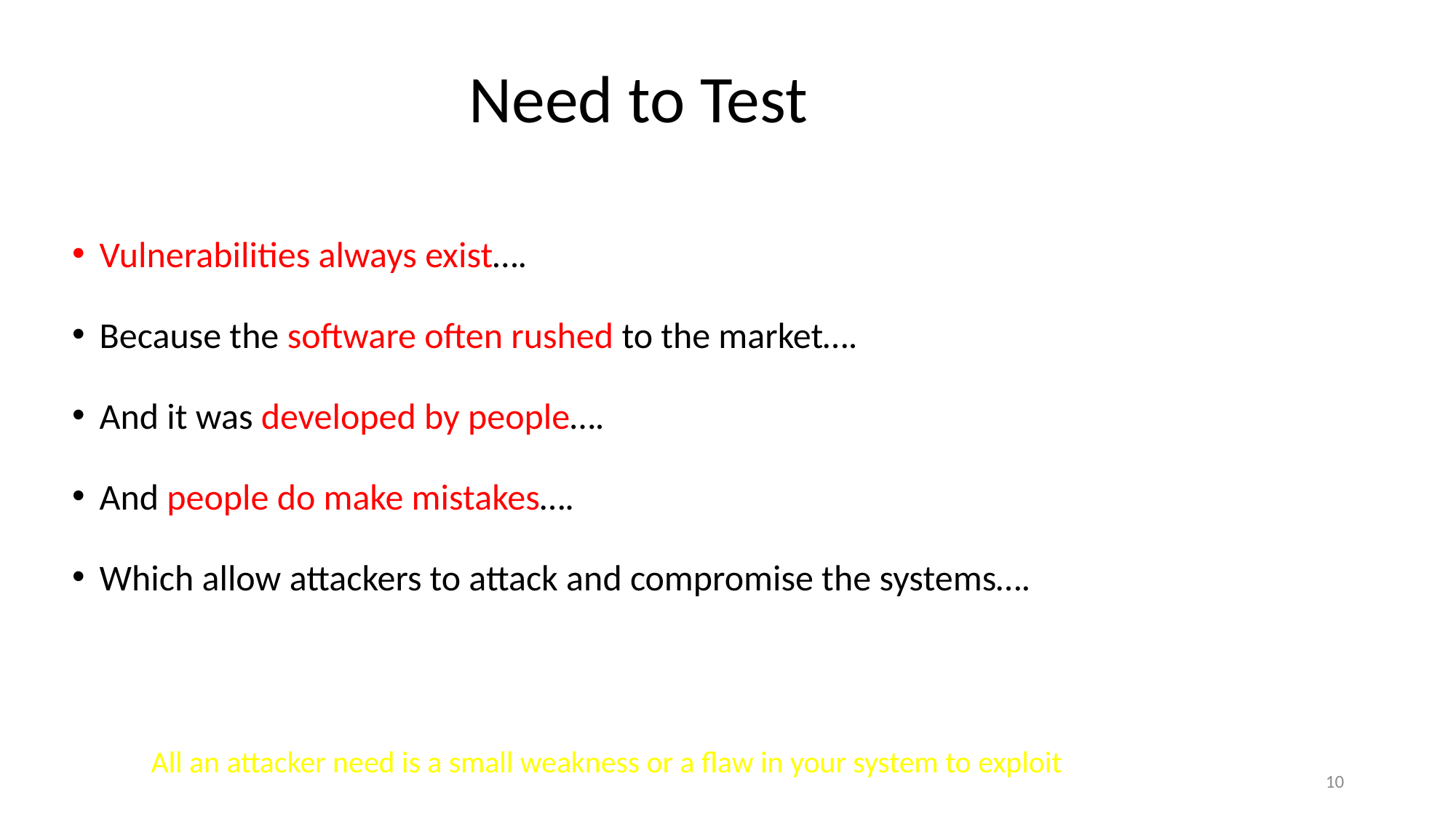

# Need to Test
Vulnerabilities always exist….
Because the software often rushed to the market….
And it was developed by people….
And people do make mistakes….
Which allow attackers to attack and compromise the systems….
All an attacker need is a small weakness or a flaw in your system to exploit
10